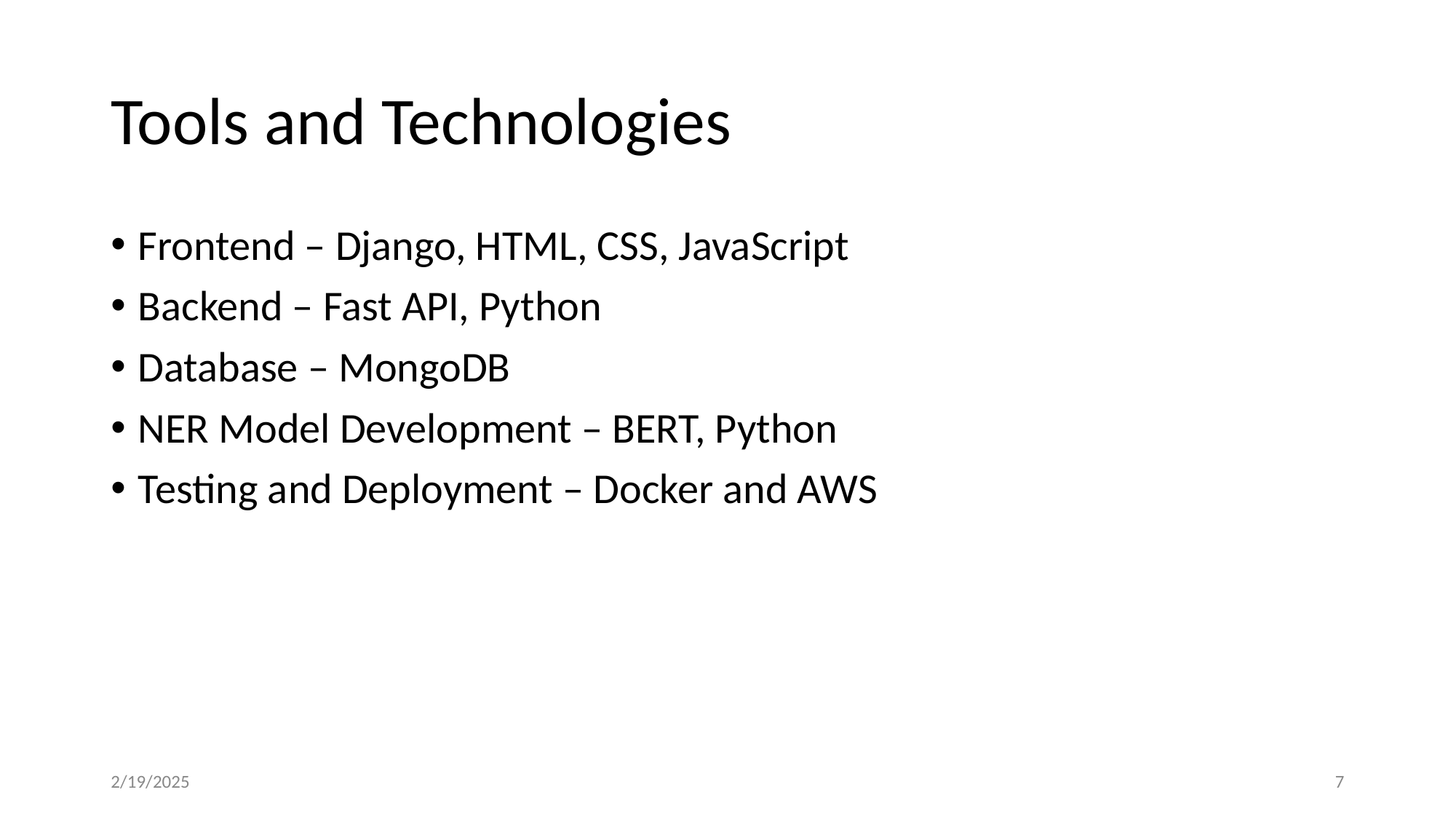

# Tools and Technologies
Frontend – Django, HTML, CSS, JavaScript
Backend – Fast API, Python
Database – MongoDB
NER Model Development – BERT, Python
Testing and Deployment – Docker and AWS

2/19/2025
7